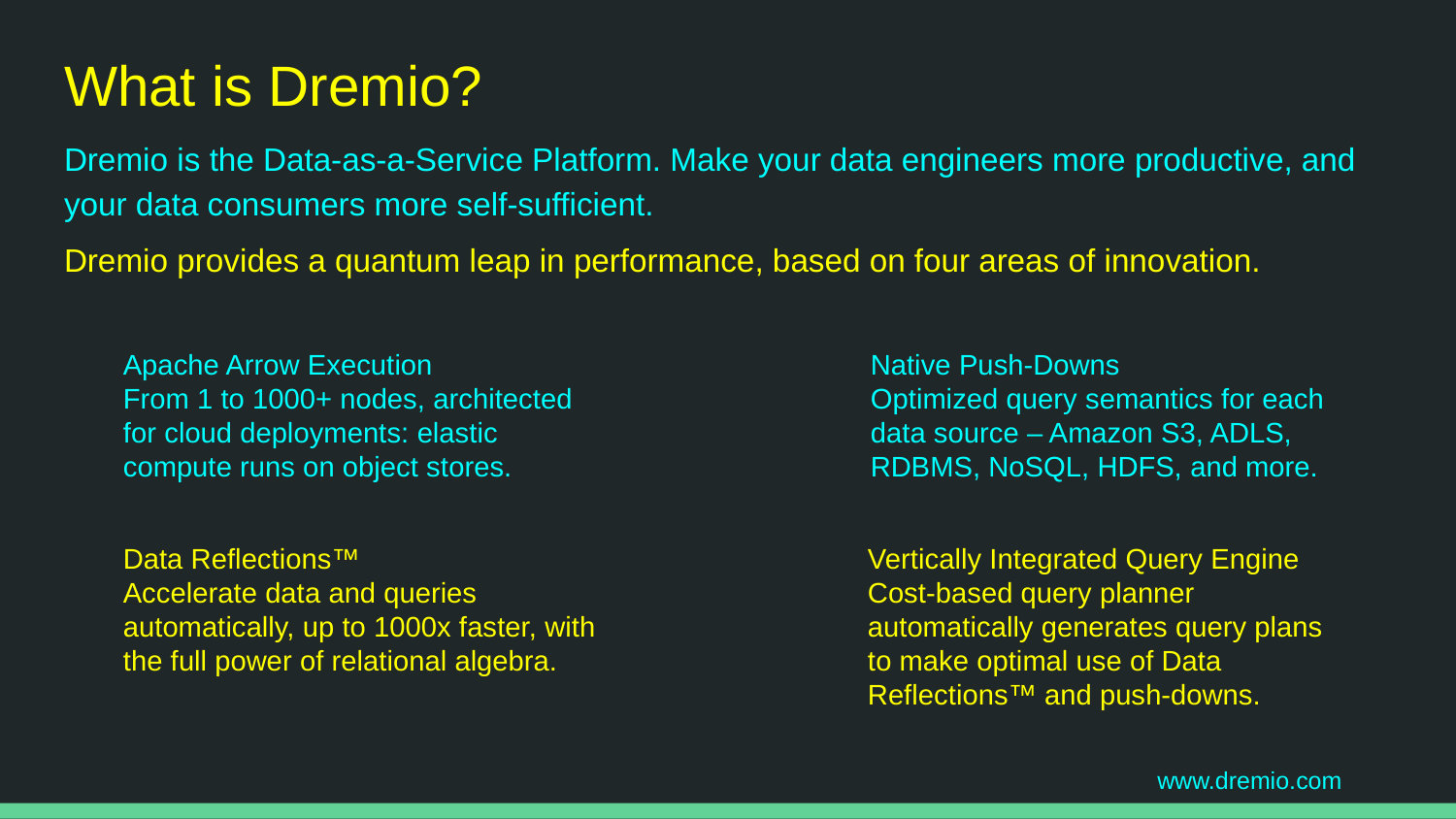

# What is Dremio?
Dremio is the Data-as-a-Service Platform. Make your data engineers more productive, and your data consumers more self-sufficient.
Dremio provides a quantum leap in performance, based on four areas of innovation.
Apache Arrow Execution
From 1 to 1000+ nodes, architected for cloud deployments: elastic compute runs on object stores.

Native Push-Downs
Optimized query semantics for each data source – Amazon S3, ADLS, RDBMS, NoSQL, HDFS, and more.

Data Reflections™
Accelerate data and queries automatically, up to 1000x faster, with the full power of relational algebra.

Vertically Integrated Query Engine
Cost-based query planner automatically generates query plans to make optimal use of Data Reflections™ and push-downs.

www.dremio.com